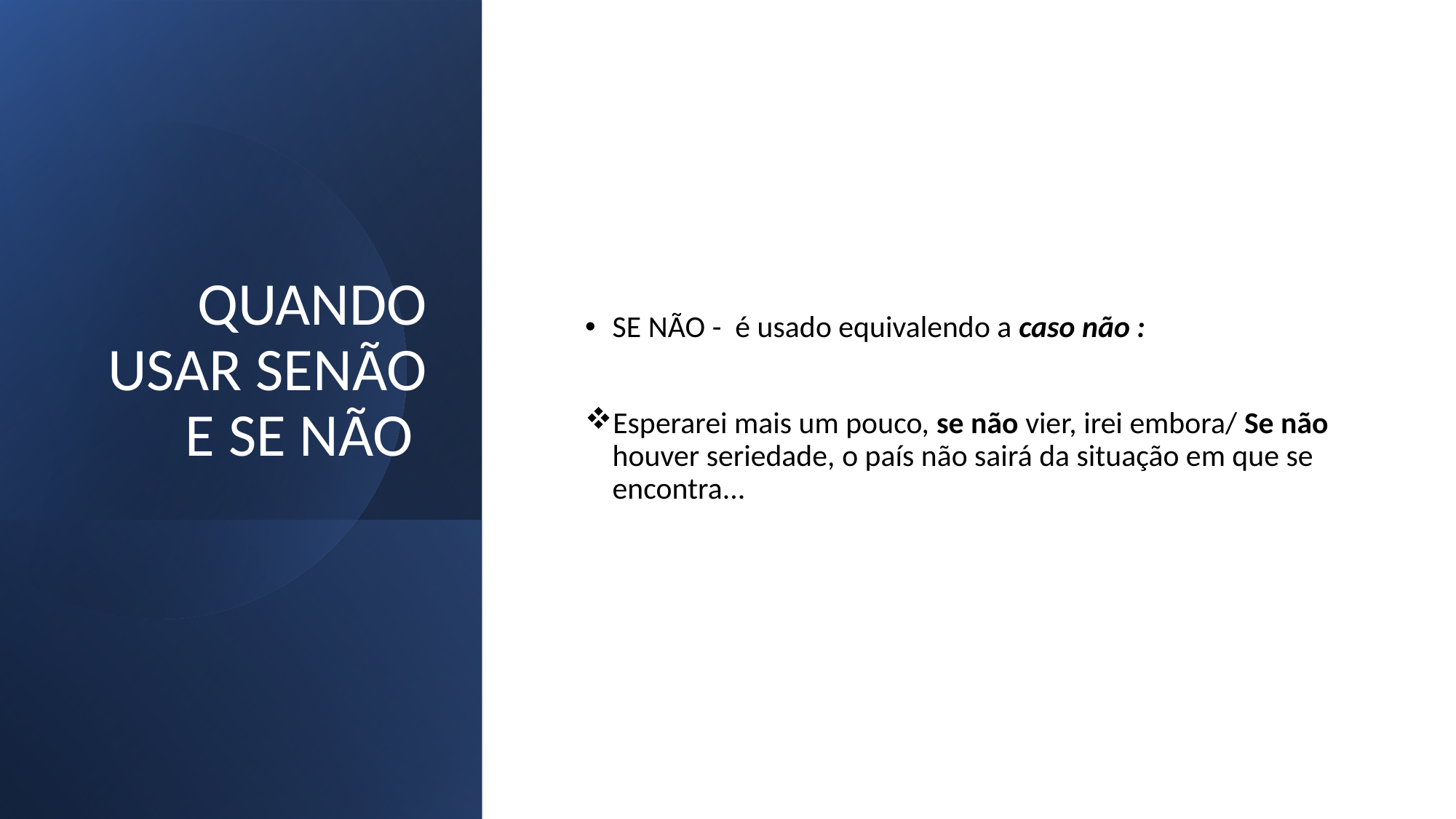

# QUANDO USAR SENÃO E SE NÃO
SE NÃO -  é usado equivalendo a caso não :

Esperarei mais um pouco, se não vier, irei embora/ Se não houver seriedade, o país não sairá da situação em que se encontra...